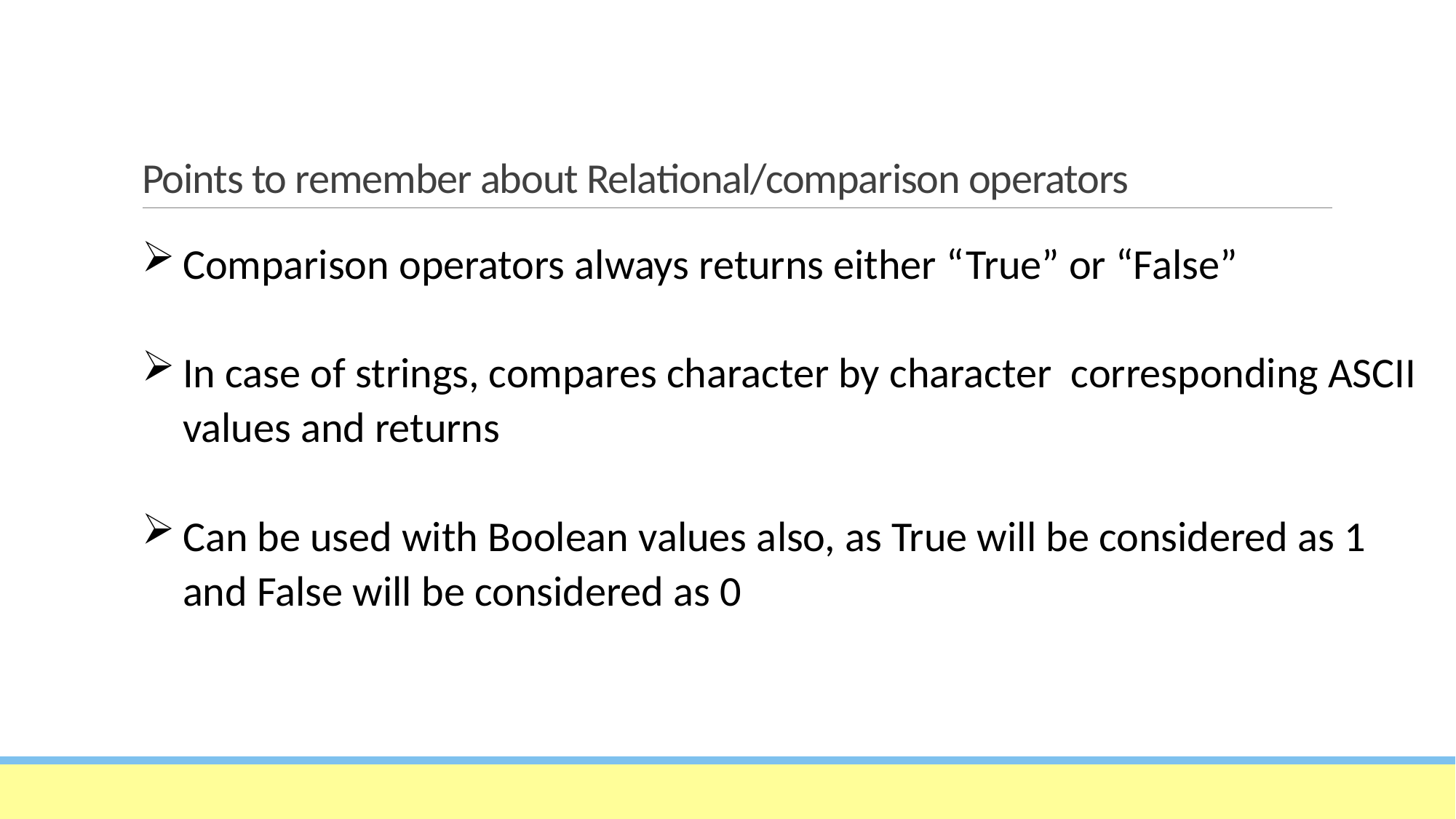

# Points to remember about Relational/comparison operators
Comparison operators always returns either “True” or “False”

In case of strings, compares character by character  corresponding ASCII values and returns

Can be used with Boolean values also, as True will be considered as 1 and False will be considered as 0